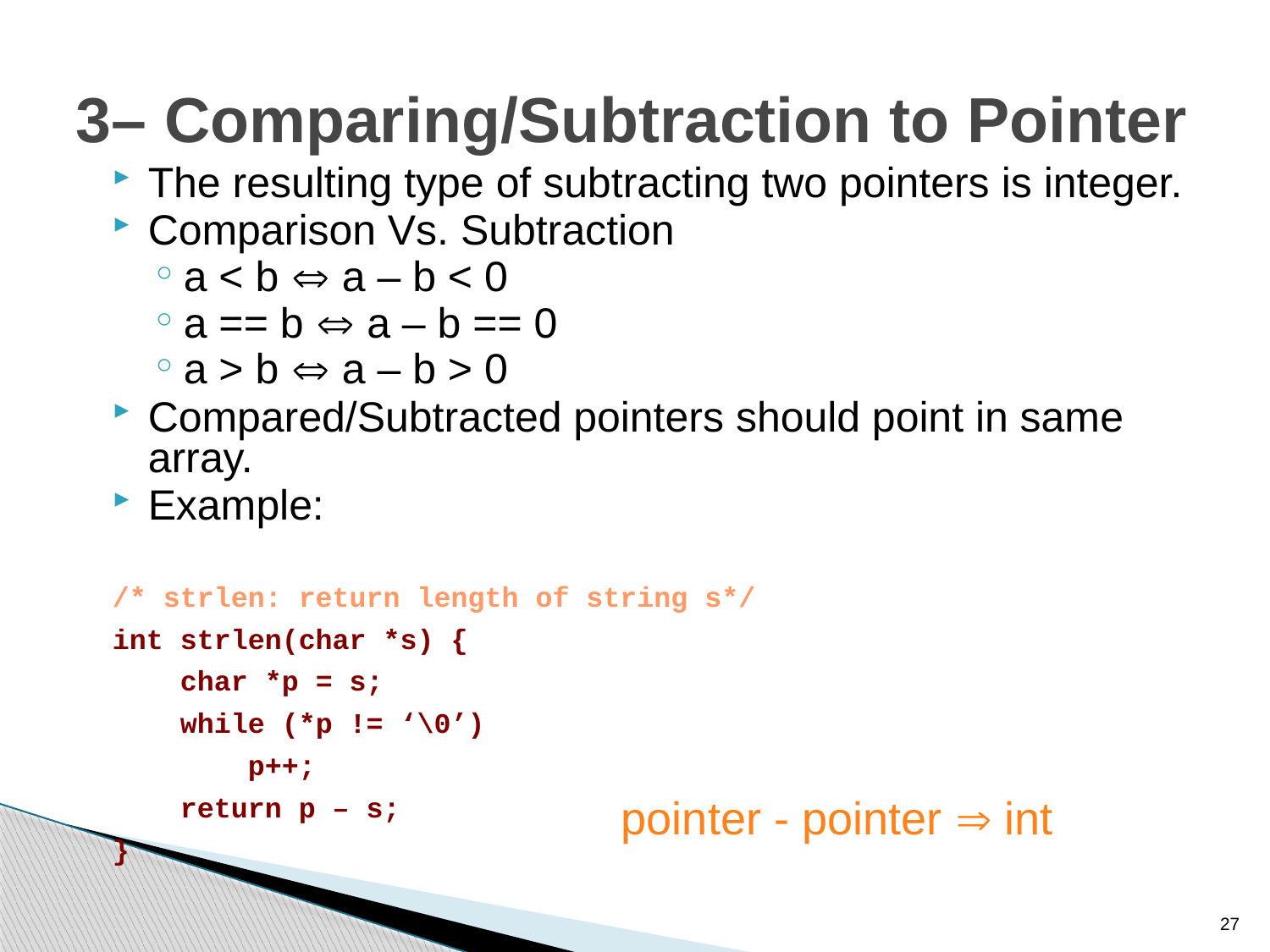

# 3– Comparing/Subtraction to Pointer
The resulting type of subtracting two pointers is integer.
Comparison Vs. Subtraction
a < b ⇔ a – b < 0
a == b ⇔ a – b == 0
a > b ⇔ a – b > 0
Compared/Subtracted pointers should point in same array.
Example:

/* strlen: return length of string s*/
int strlen(char *s) {
    char *p = s;
    while (*p != ‘\0’)
        p++;
    return p – s;
}
pointer - pointer ⇒ int
27